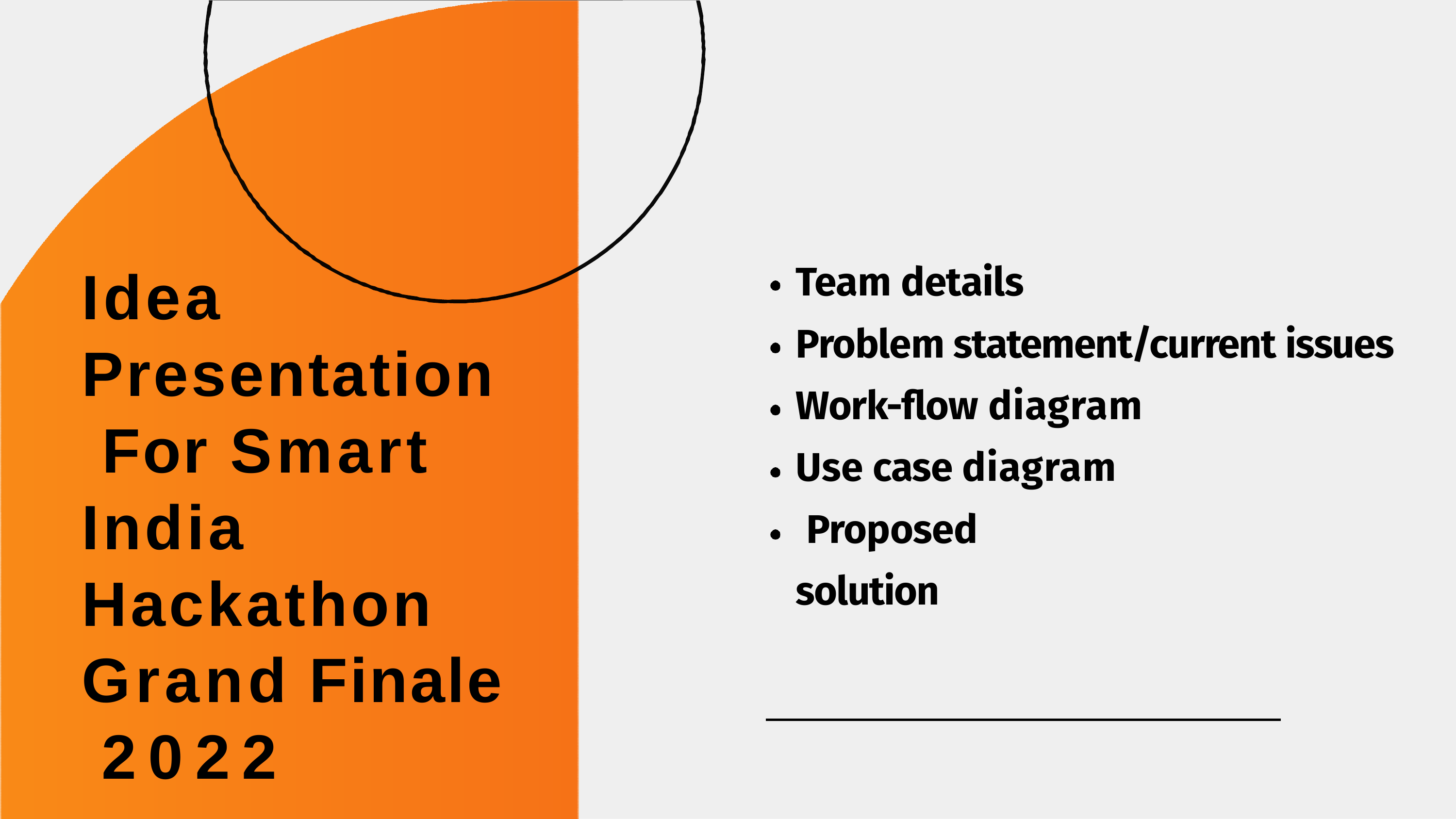

Idea  Presentation  For Smart  India  Hackathon  Grand Finale  2022
# Team details

Problem statement/current issues  Work-flow diagram
Use case diagram  Proposed solution